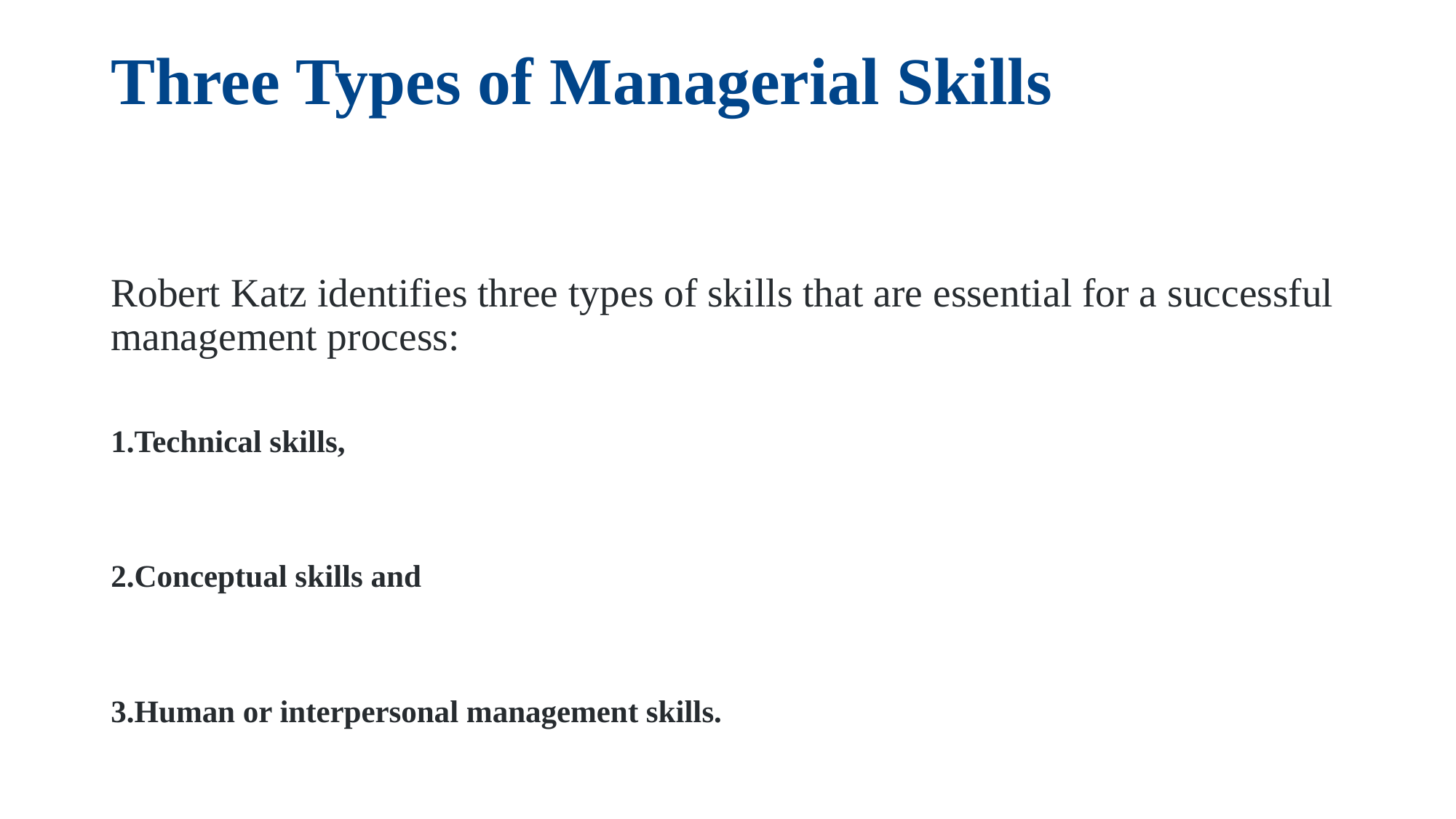

# Three Types of Managerial Skills

Robert Katz identifies three types of skills that are essential for a successful management process:

1.Technical skills,

2.Conceptual skills and

3.Human or interpersonal management skills.